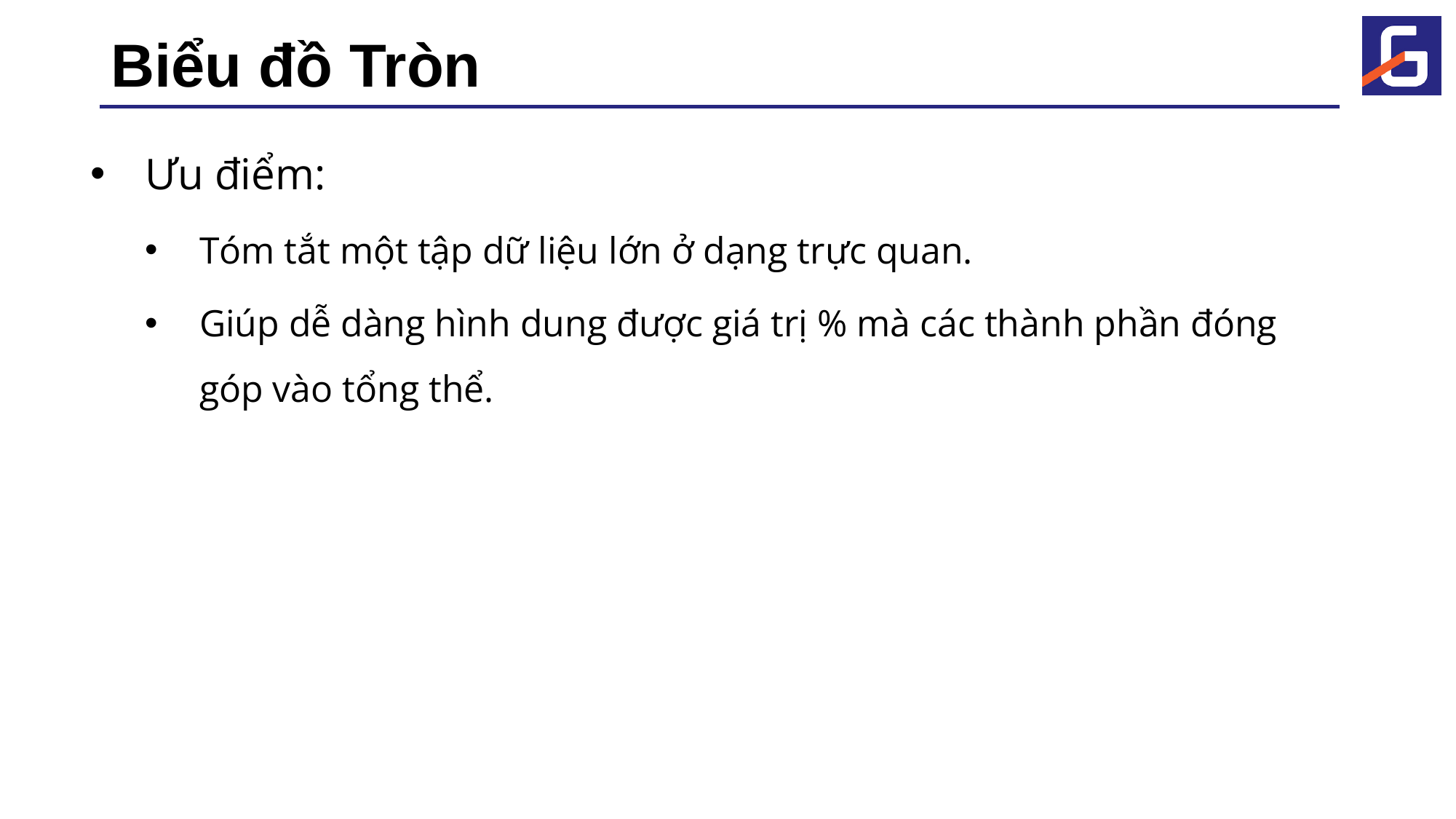

# Biểu đồ Tròn
Ưu điểm:
Tóm tắt một tập dữ liệu lớn ở dạng trực quan.
Giúp dễ dàng hình dung được giá trị % mà các thành phần đóng góp vào tổng thể.